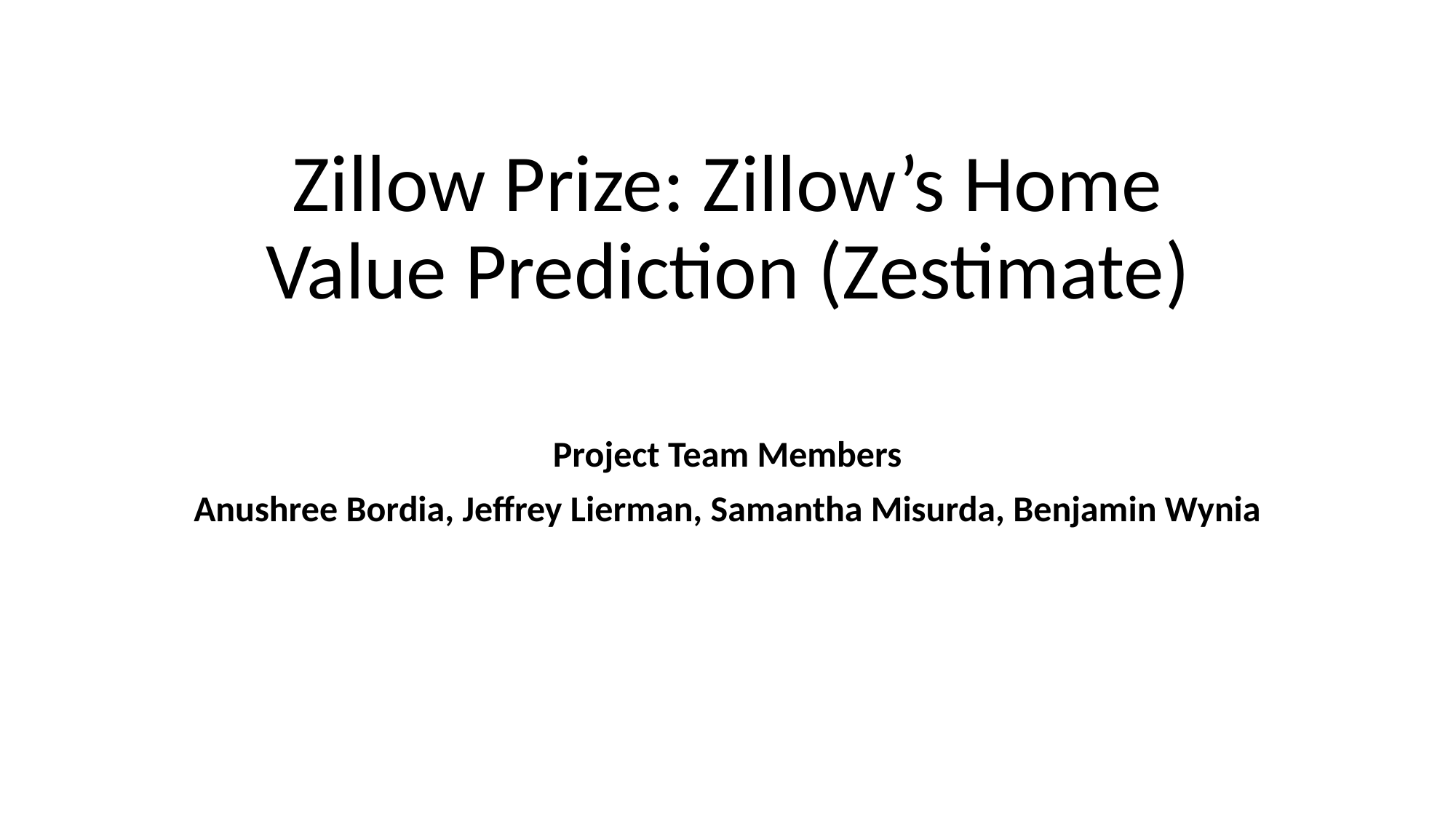

# Zillow Prize: Zillow’s Home Value Prediction (Zestimate)
Project Team Members
Anushree Bordia, Jeffrey Lierman, Samantha Misurda, Benjamin Wynia